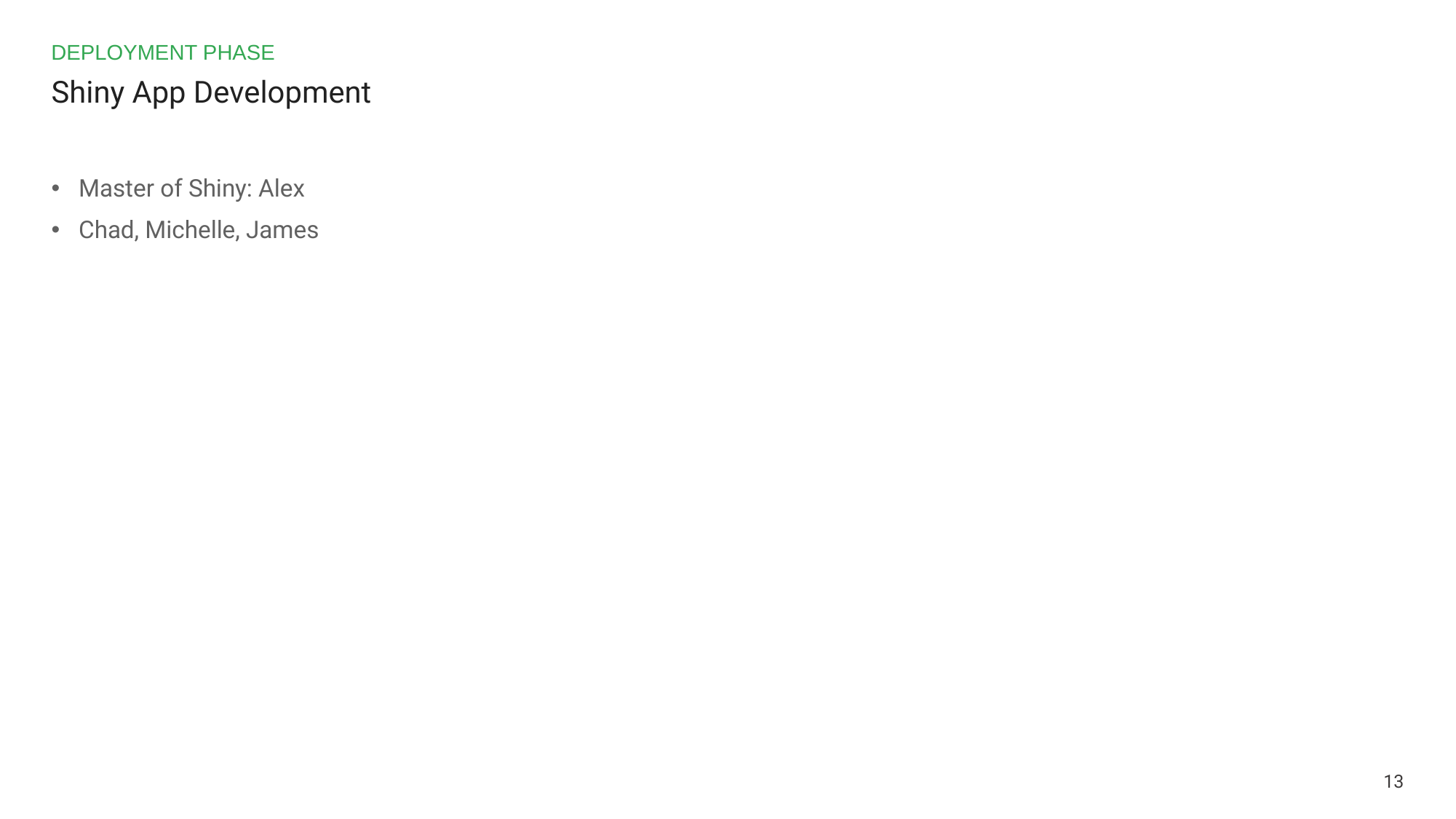

DEPLOYMENT PHASE
# Shiny App Development
Master of Shiny: Alex
Chad, Michelle, James
13